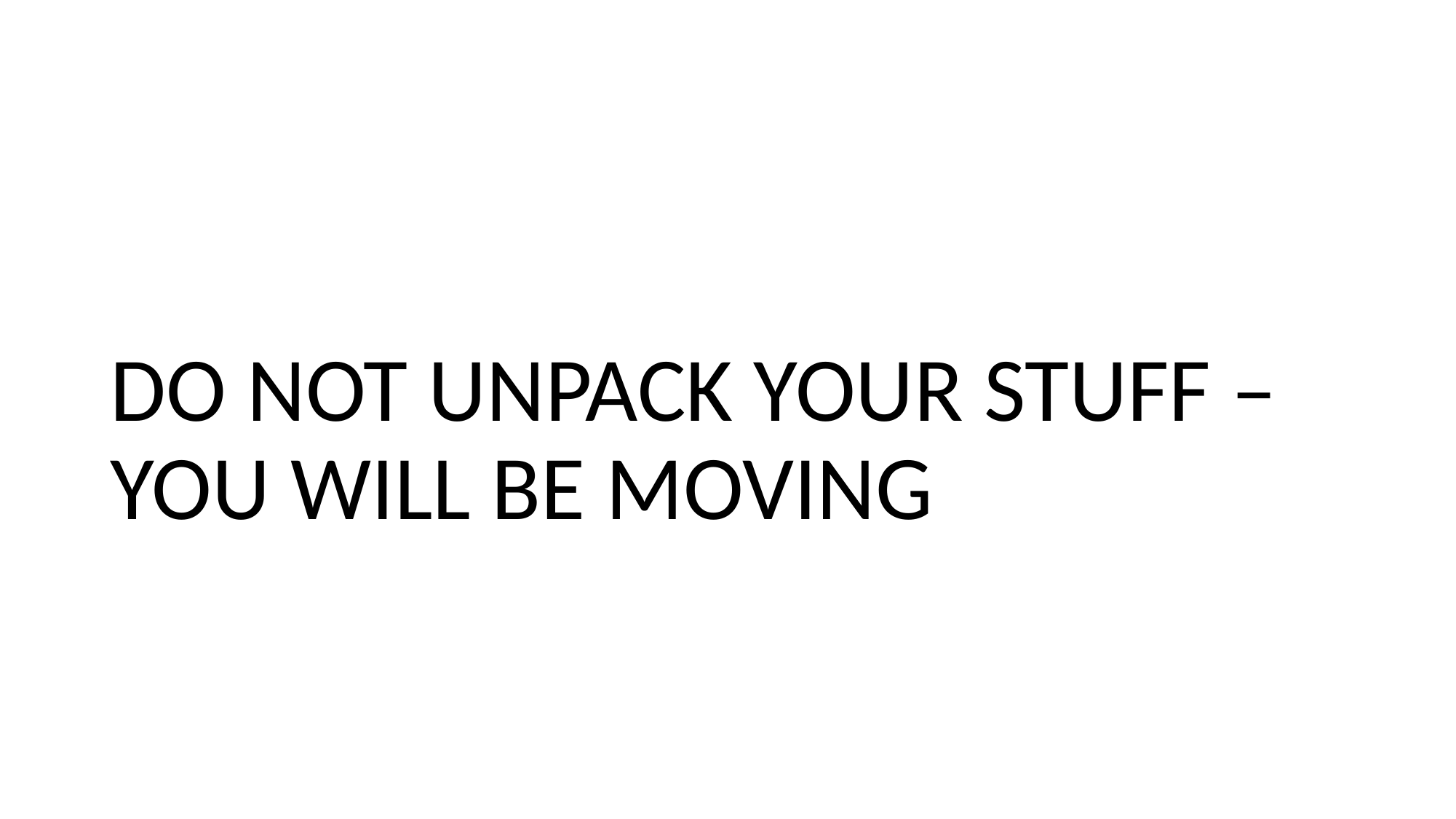

# DO NOT UNPACK YOUR STUFF – YOU WILL BE MOVING